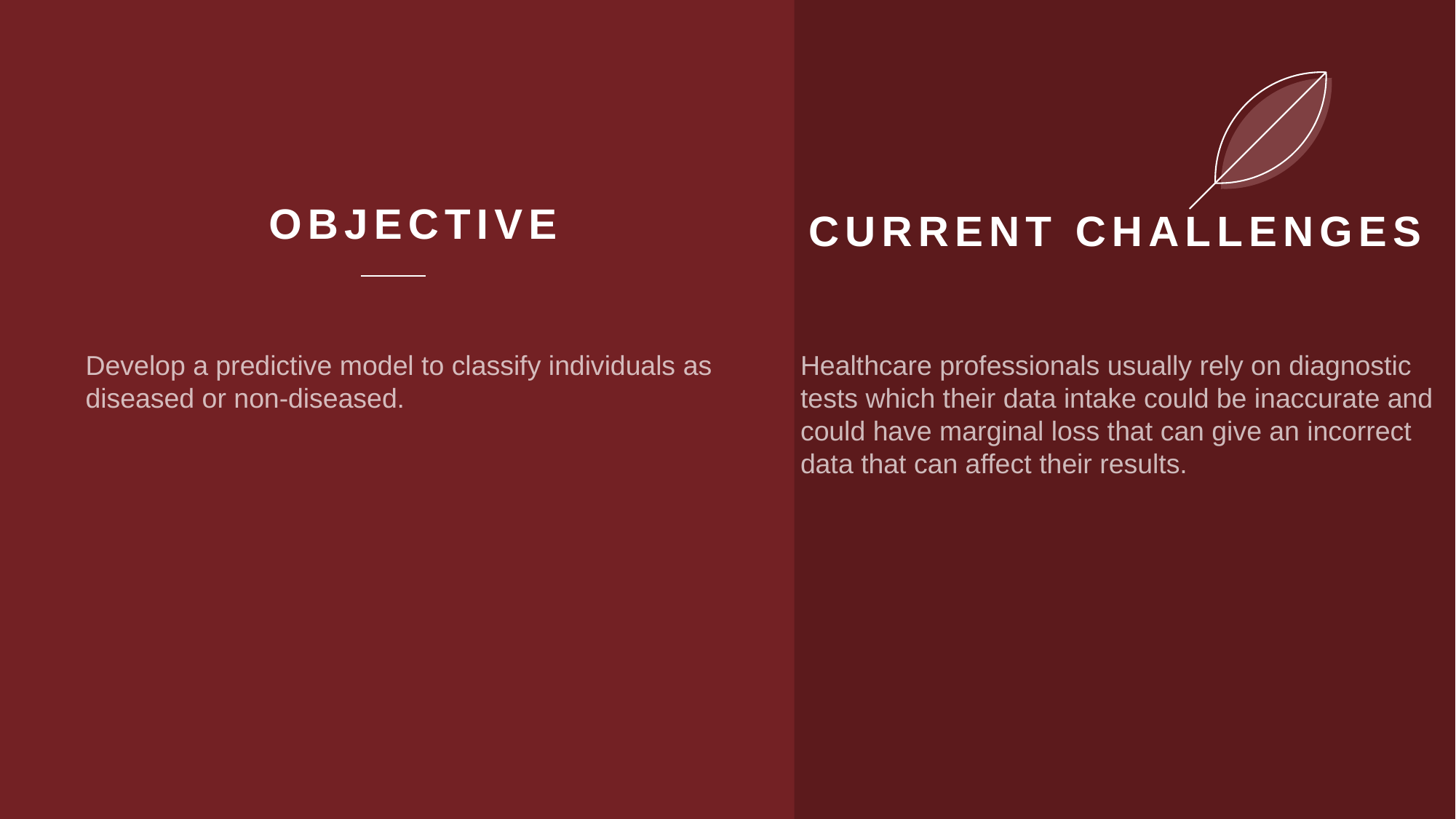

Objective
# Current Challenges
Develop a predictive model to classify individuals as diseased or non-diseased.

Healthcare professionals usually rely on diagnostic tests which their data intake could be inaccurate and could have marginal loss that can give an incorrect data that can affect their results.